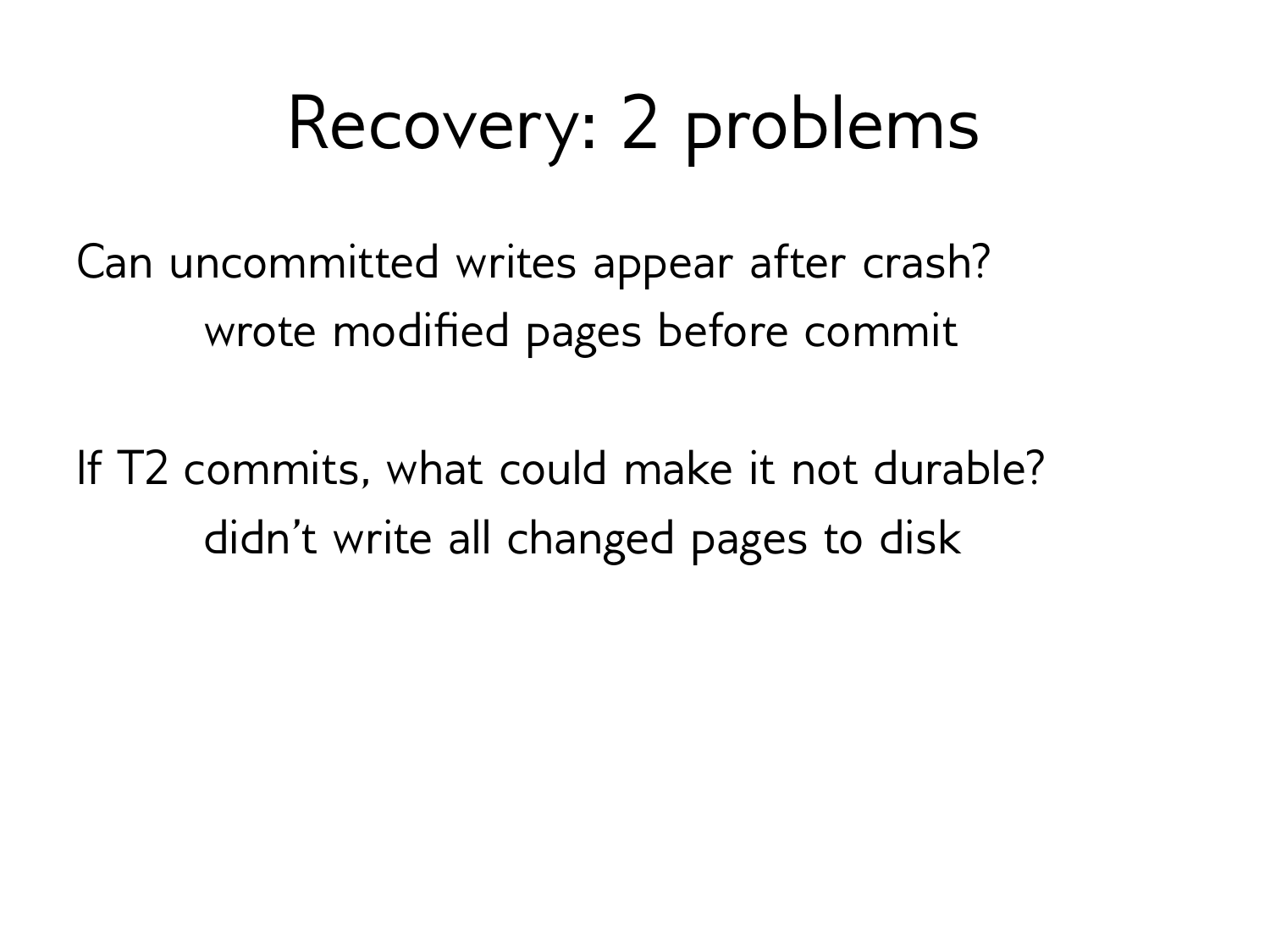

# Recovery: 2 problems
Can uncommitted writes appear after crash?
	wrote modified pages before commit

If T2 commits, what could make it not durable?
	didn’t write all changed pages to disk